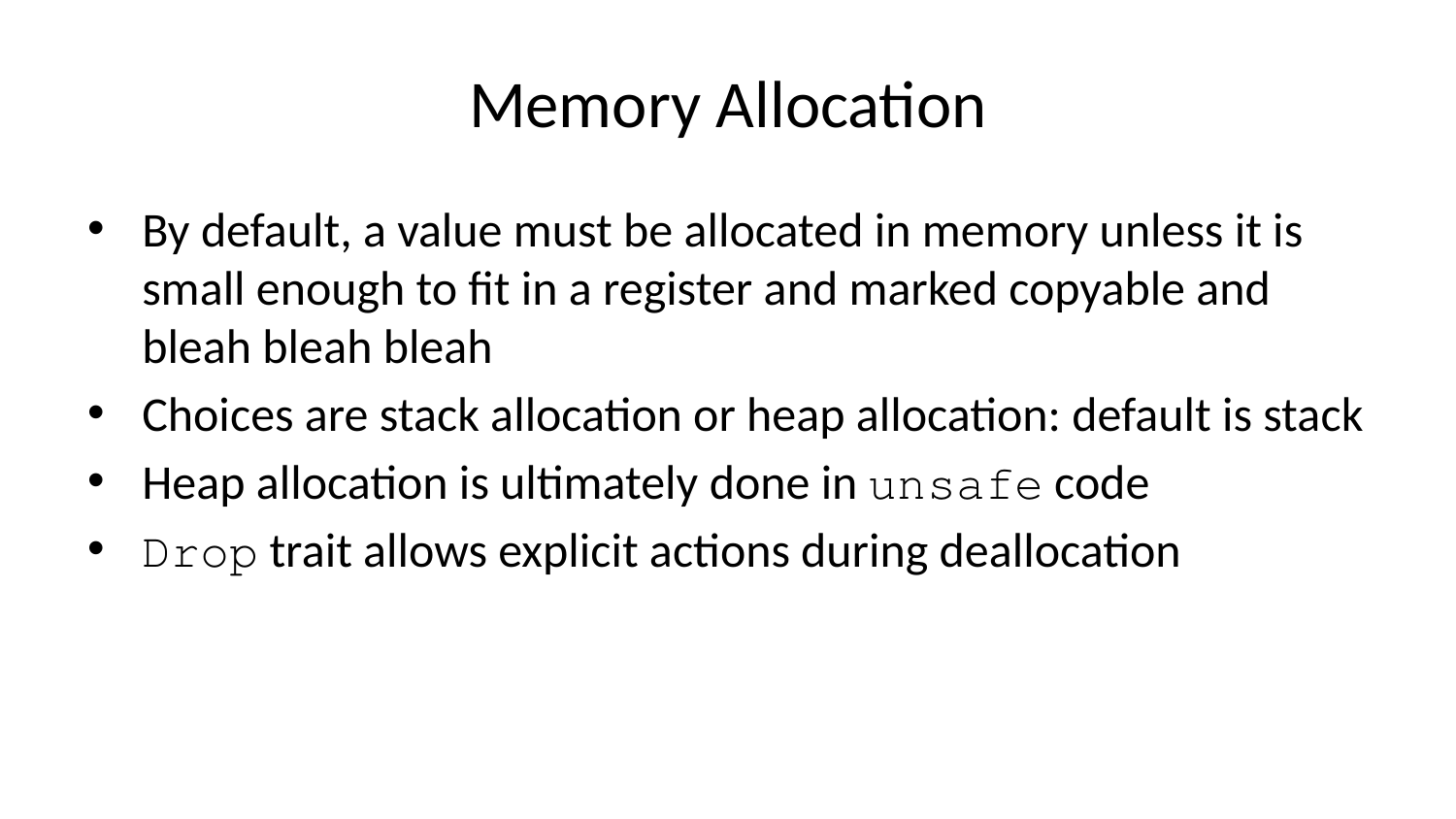

# Memory Allocation
By default, a value must be allocated in memory unless it is small enough to fit in a register and marked copyable and bleah bleah bleah
Choices are stack allocation or heap allocation: default is stack
Heap allocation is ultimately done in unsafe code
Drop trait allows explicit actions during deallocation